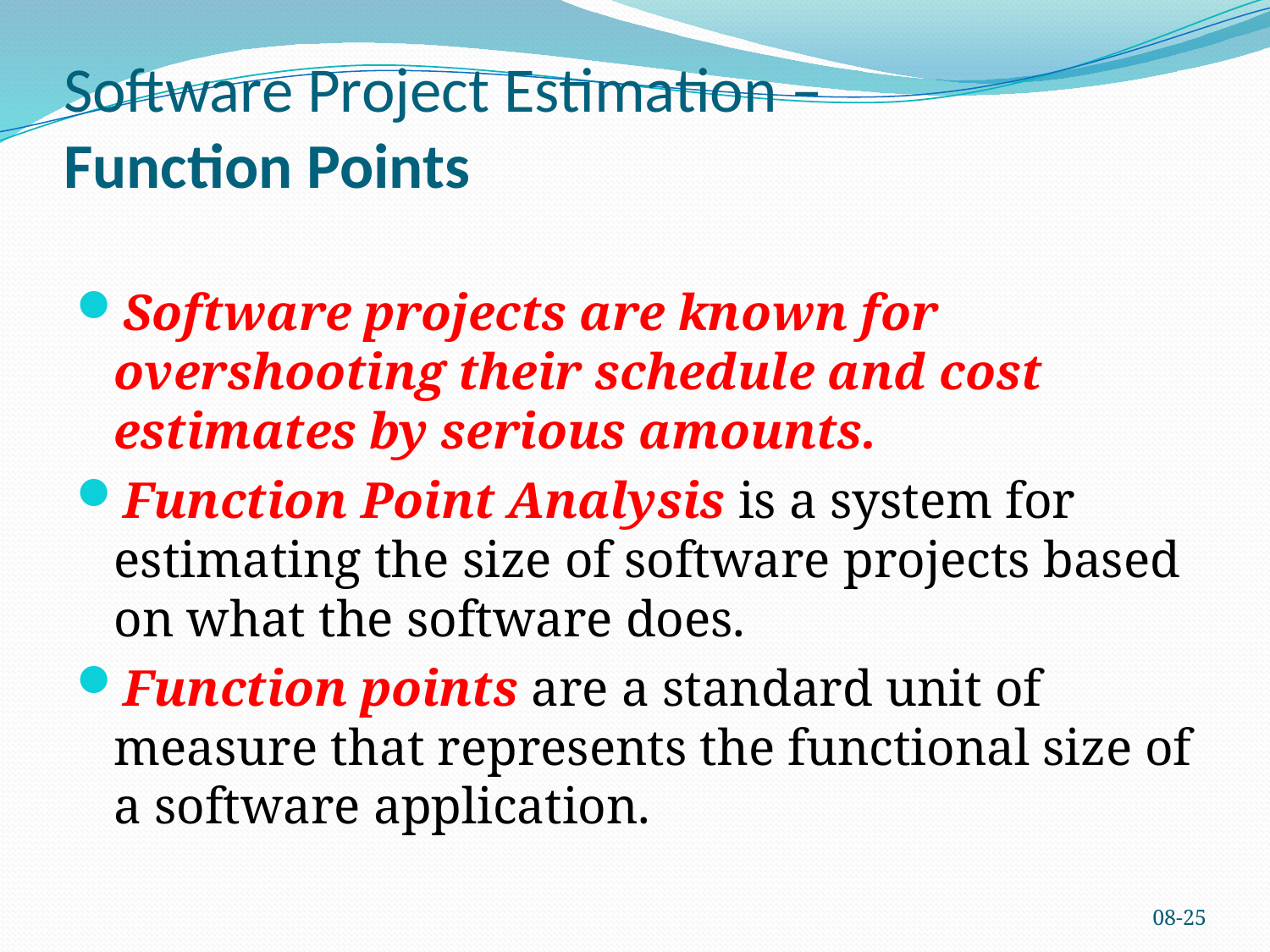

# Software Project Estimation – Function Points
Software projects are known for overshooting their schedule and cost estimates by serious amounts.
Function Point Analysis is a system for estimating the size of software projects based on what the software does.
Function points are a standard unit of measure that represents the functional size of a software application.
08-25